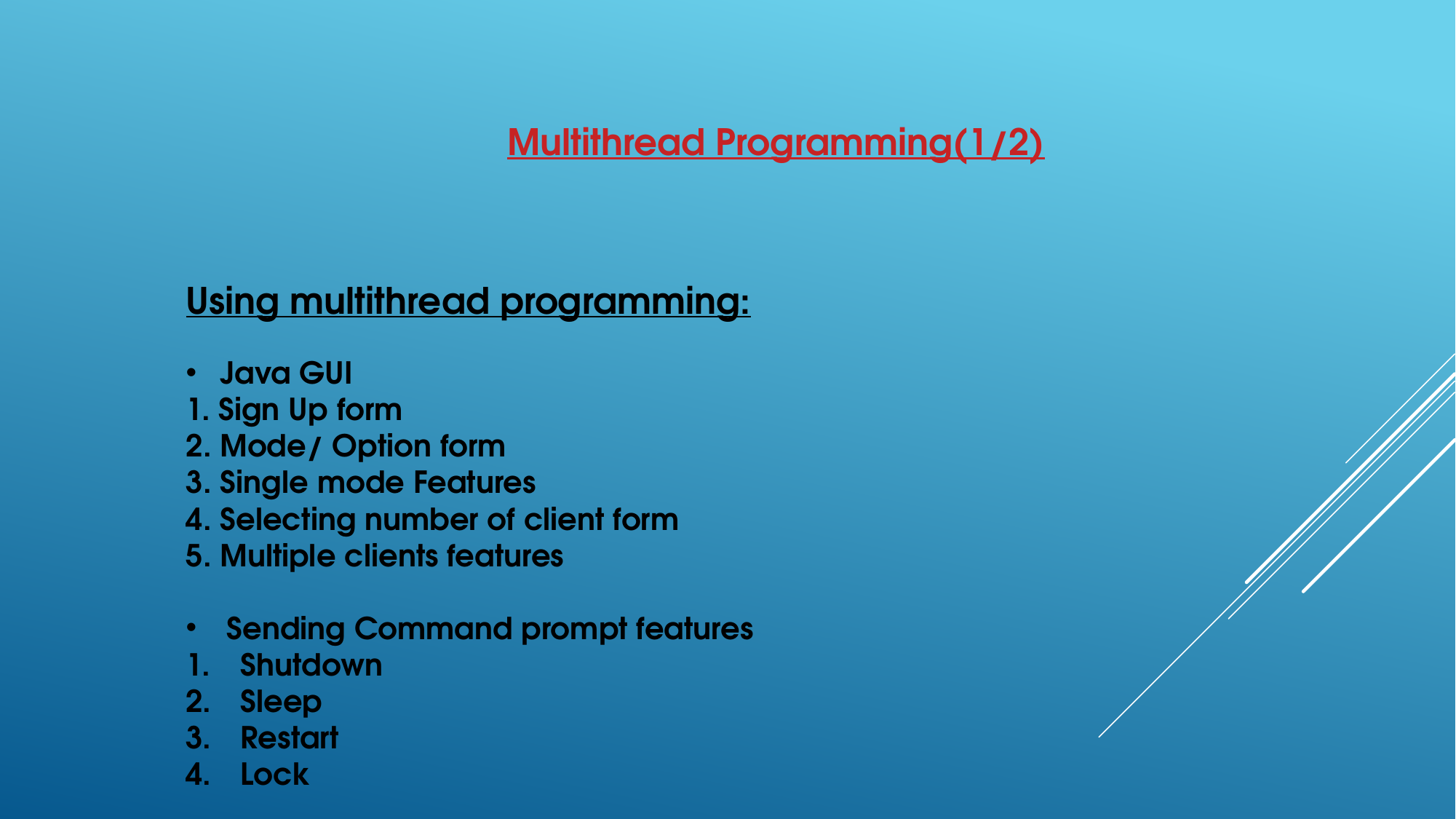

Multithread Programming(1/2)
Using multithread programming:

Java GUI
1. Sign Up form
2. Mode/ Option form
3. Single mode Features
4. Selecting number of client form
5. Multiple clients features

Sending Command prompt features
Shutdown
Sleep
Restart
Lock